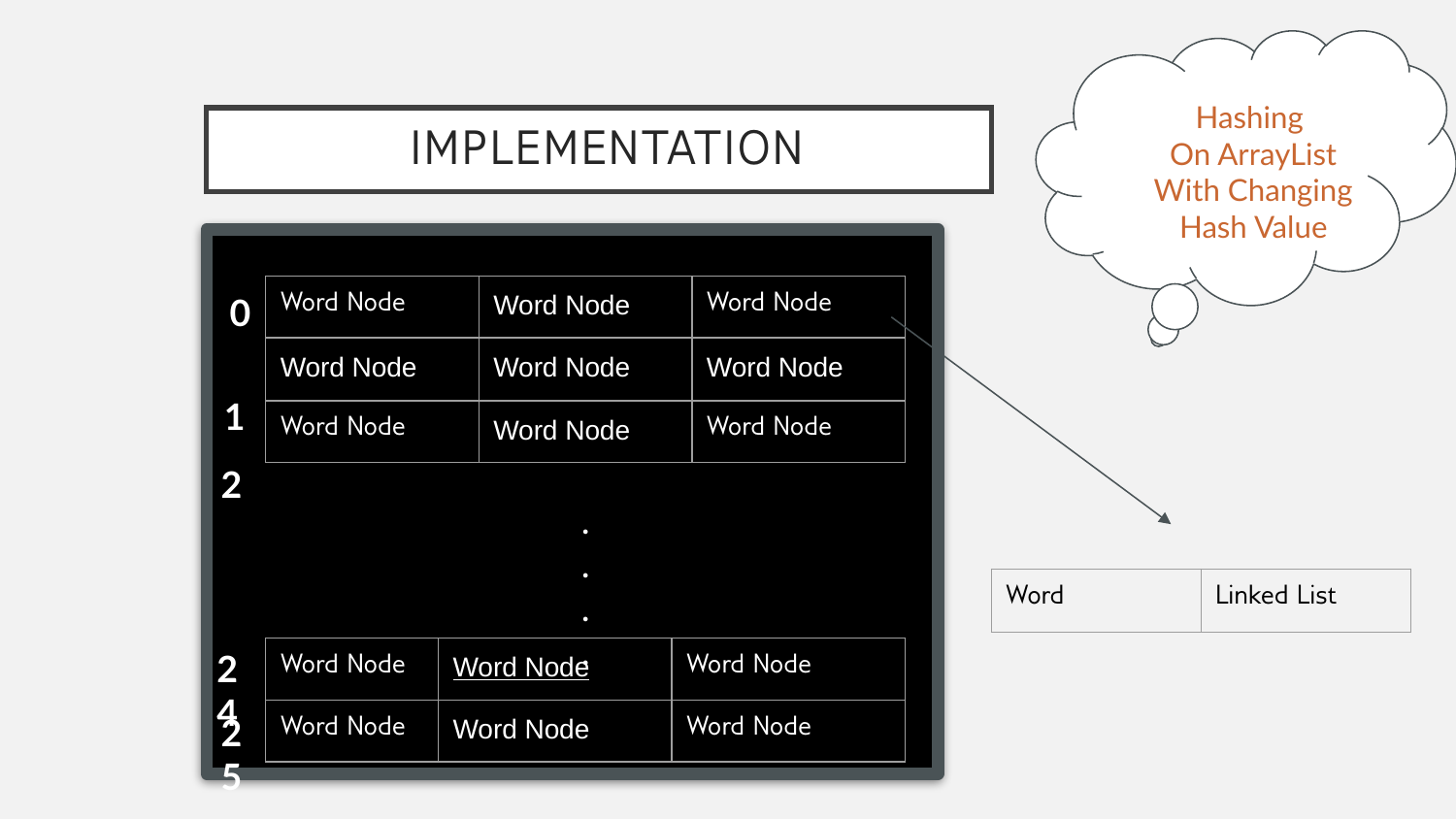

Hashing
On ArrayList With Changing Hash Value
# IMPLEMENTATION

 0
| Word Node | Word Node | Word Node |
| --- | --- | --- |
| Word Node | Word Node | Word Node |
| Word Node | Word Node | Word Node |
 1
  2
.
.
.
.
| Word | Linked List |
| --- | --- |
24
| Word Node | Word Node | Word Node |
| --- | --- | --- |
| Word Node | Word Node | Word Node |
25